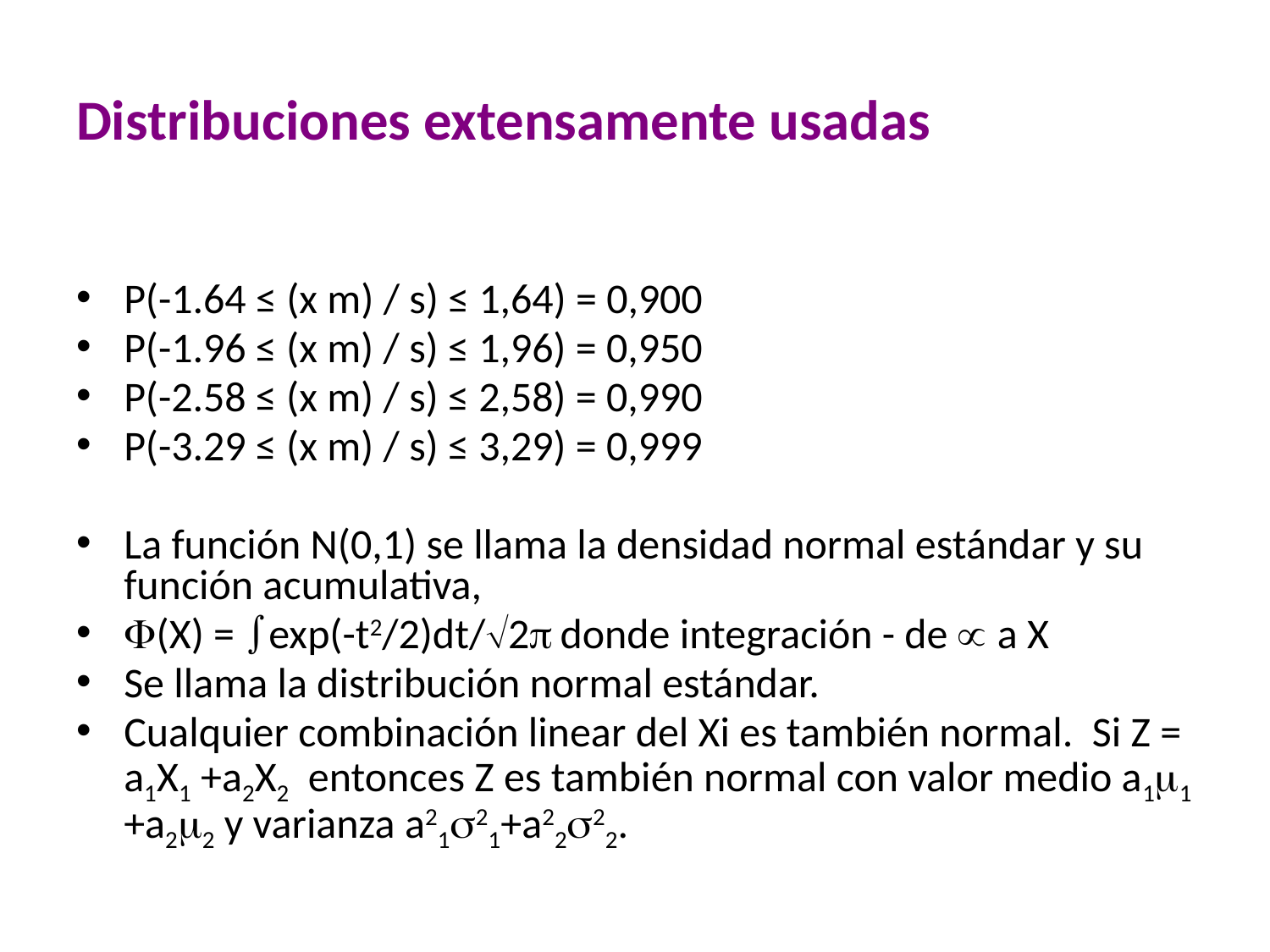

# Distribuciones extensamente usadas
P(-1.64 ≤ (x m) / s) ≤ 1,64) = 0,900
P(-1.96 ≤ (x m) / s) ≤ 1,96) = 0,950
P(-2.58 ≤ (x m) / s) ≤ 2,58) = 0,990
P(-3.29 ≤ (x m) / s) ≤ 3,29) = 0,999

La función N(0,1) se llama la densidad normal estándar y su función acumulativa,
Φ(X) = ∫exp(-t2/2)dt/√2π donde integración - de ∝ a X
Se llama la distribución normal estándar.
Cualquier combinación linear del Xi es también normal.  Si Z = a1X1 +a2X2  entonces Z es también normal con valor medio a1μ1 +a2μ2 y varianza a21σ21+a22σ22.